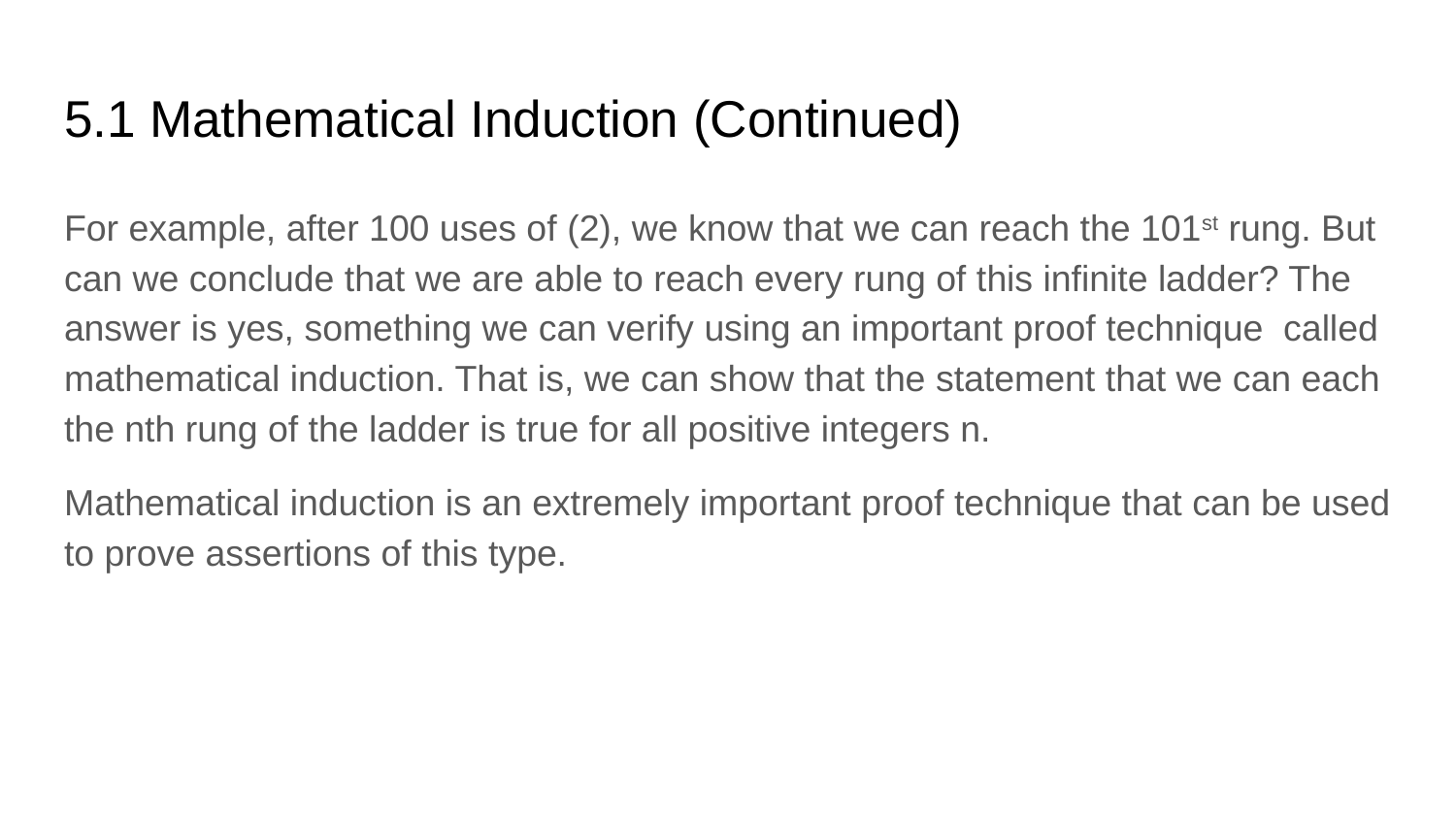

# 5.1 Mathematical Induction (Continued)
For example, after 100 uses of (2), we know that we can reach the 101st rung. But can we conclude that we are able to reach every rung of this infinite ladder? The answer is yes, something we can verify using an important proof technique  called mathematical induction. That is, we can show that the statement that we can each the nth rung of the ladder is true for all positive integers n.
Mathematical induction is an extremely important proof technique that can be used to prove assertions of this type.